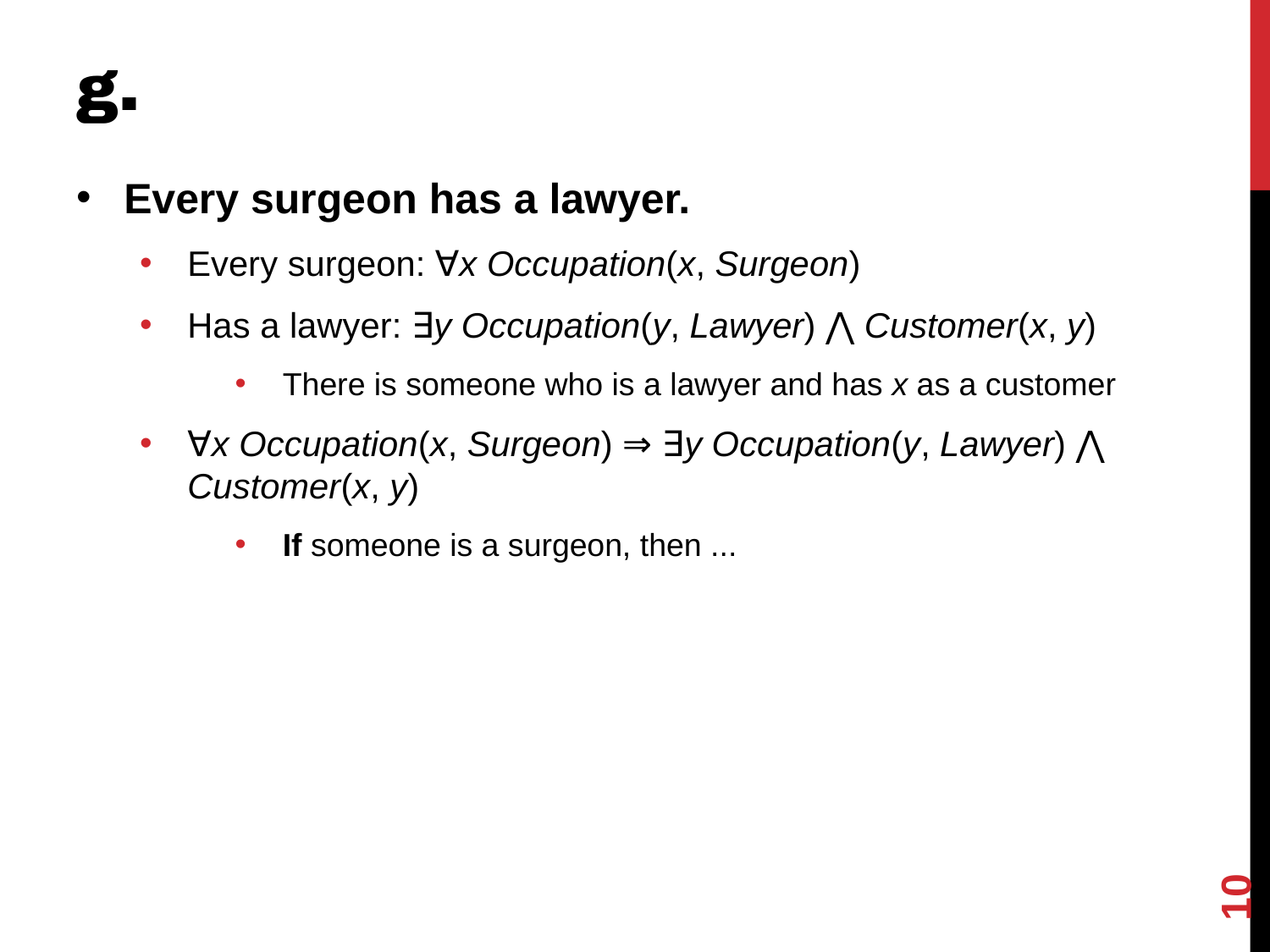

# g.
Every surgeon has a lawyer.
Every surgeon: ∀x Occupation(x, Surgeon)
Has a lawyer: ∃y Occupation(y, Lawyer) ⋀ Customer(x, y)
There is someone who is a lawyer and has x as a customer
∀x Occupation(x, Surgeon) ⇒ ∃y Occupation(y, Lawyer) ⋀ Customer(x, y)
If someone is a surgeon, then ...
10